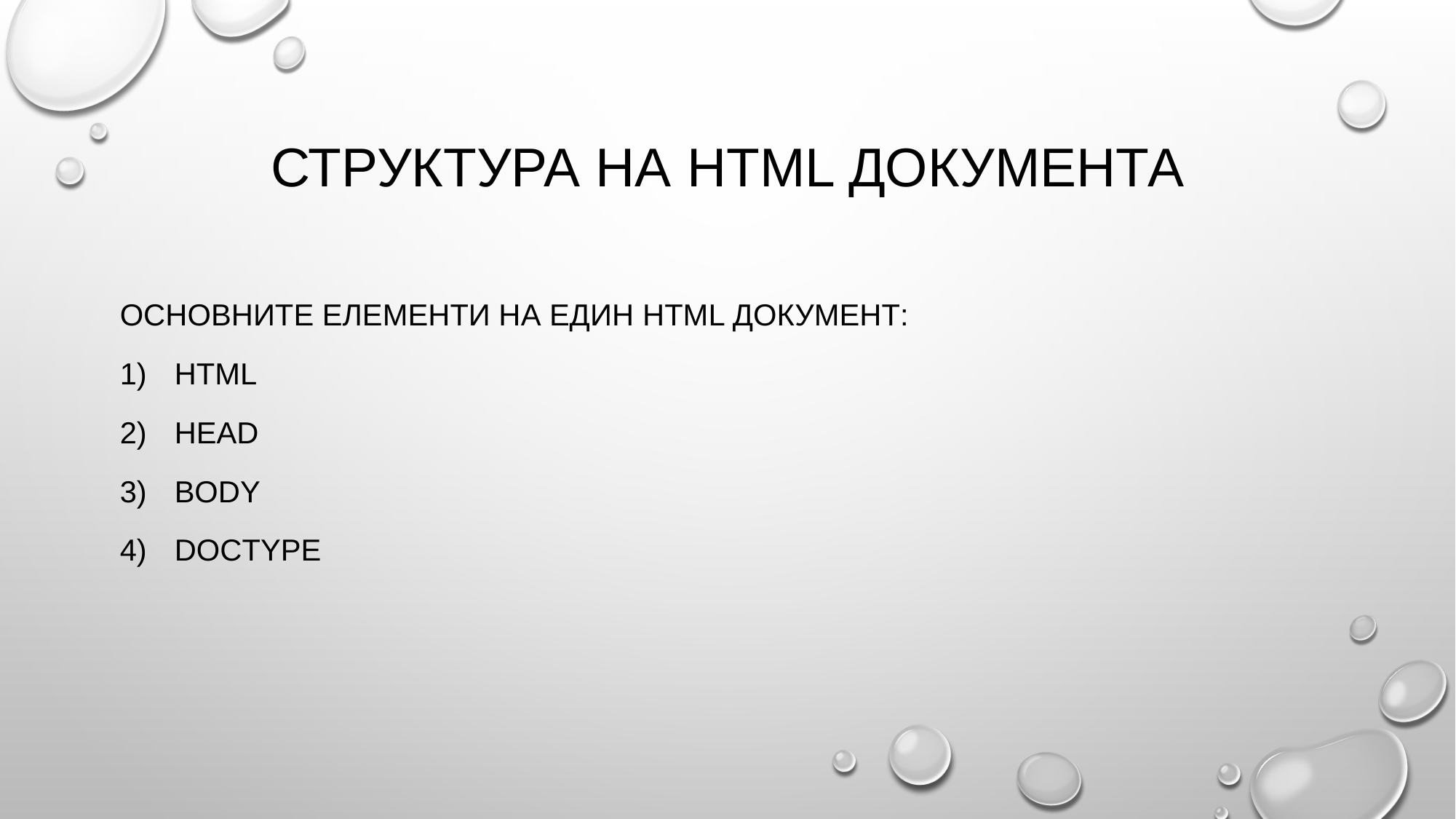

# Структура на HTML документа
Основните елементи на един html документ:
Html
Head
Body
doctype